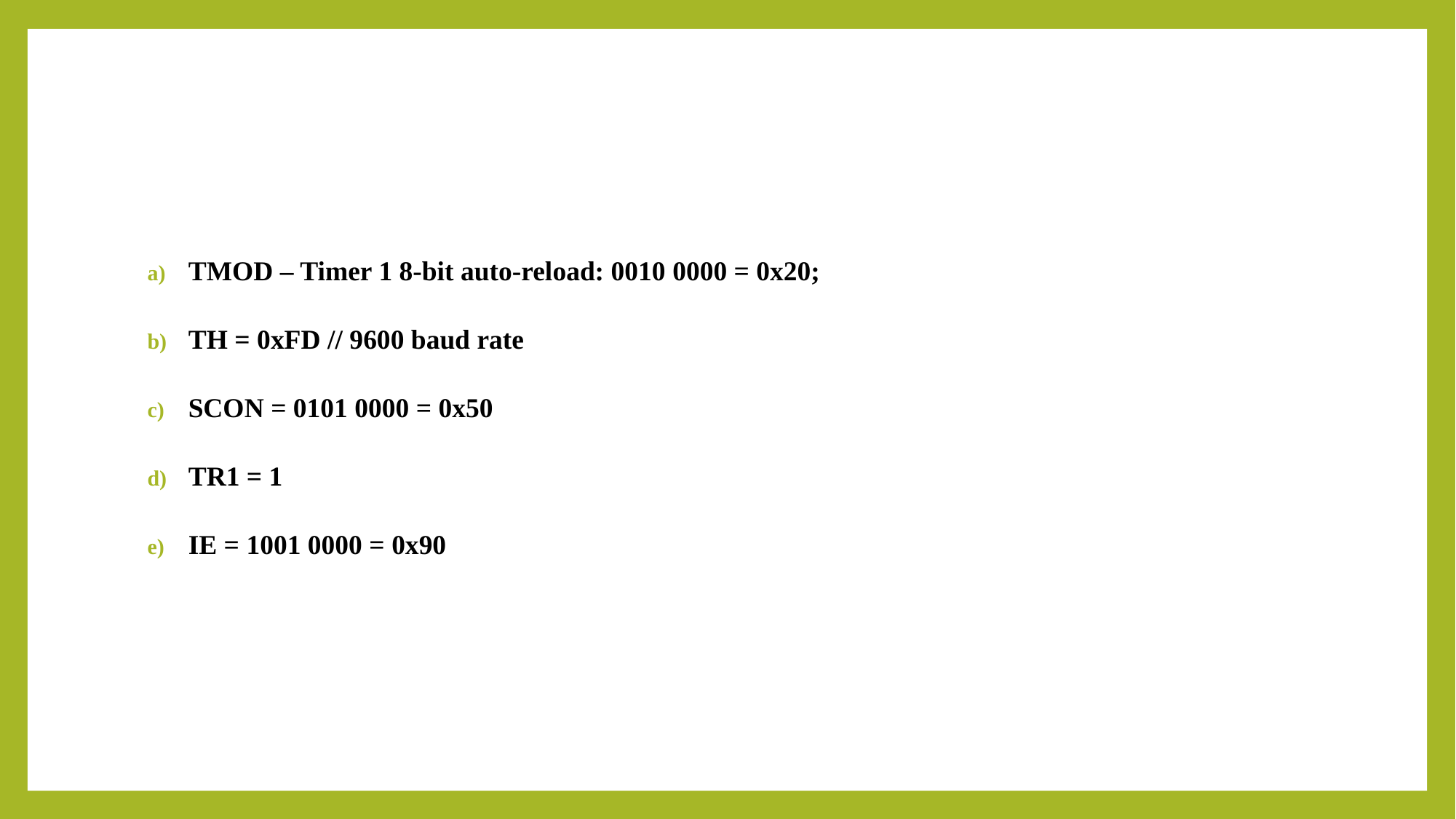

#
TMOD – Timer 1 8-bit auto-reload: 0010 0000 = 0x20;
TH = 0xFD // 9600 baud rate
SCON = 0101 0000 = 0x50
TR1 = 1
IE = 1001 0000 = 0x90